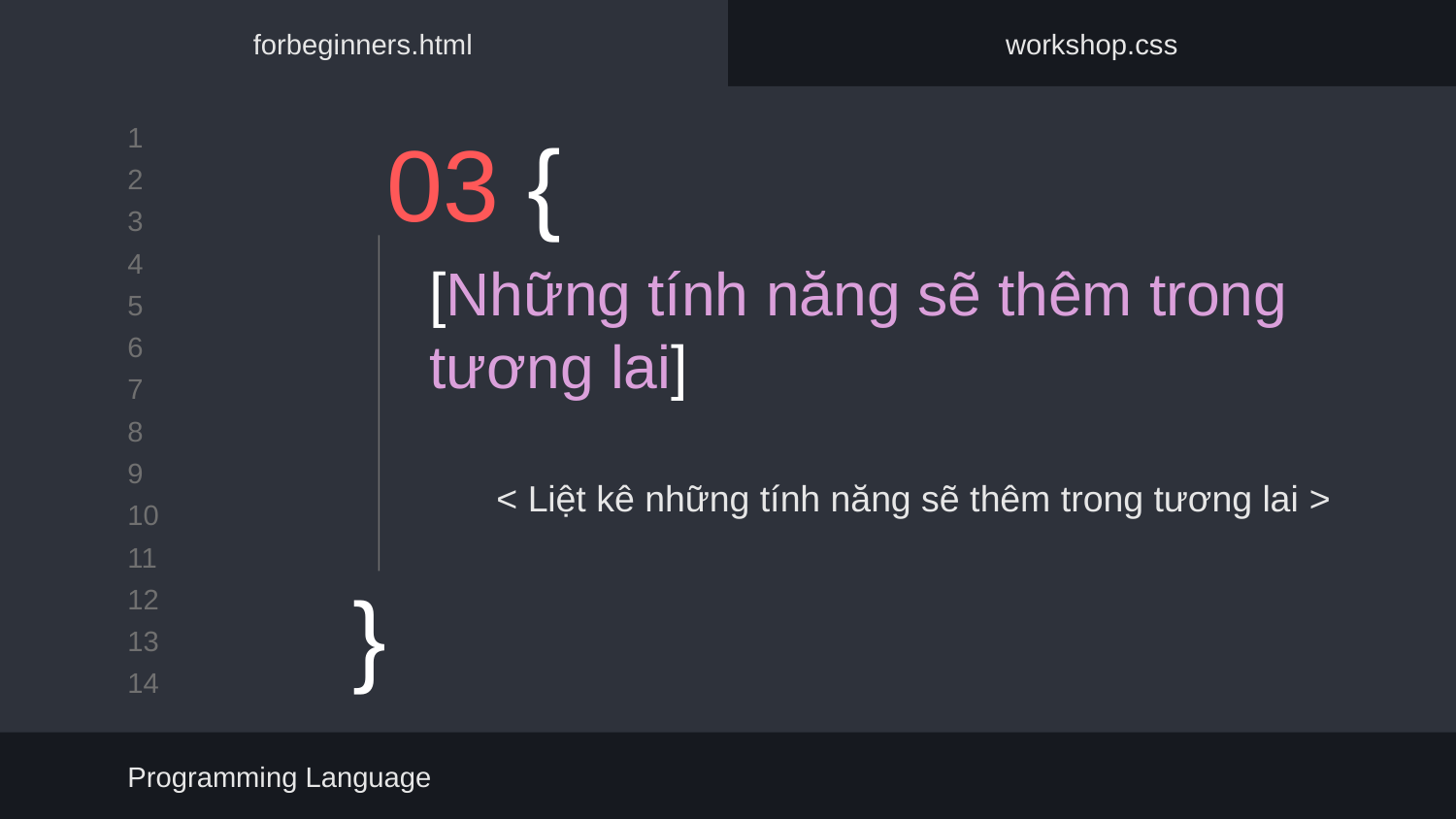

forbeginners.html
workshop.css
# 03 {
[Những tính năng sẽ thêm trong tương lai]
< Liệt kê những tính năng sẽ thêm trong tương lai >
}
Programming Language